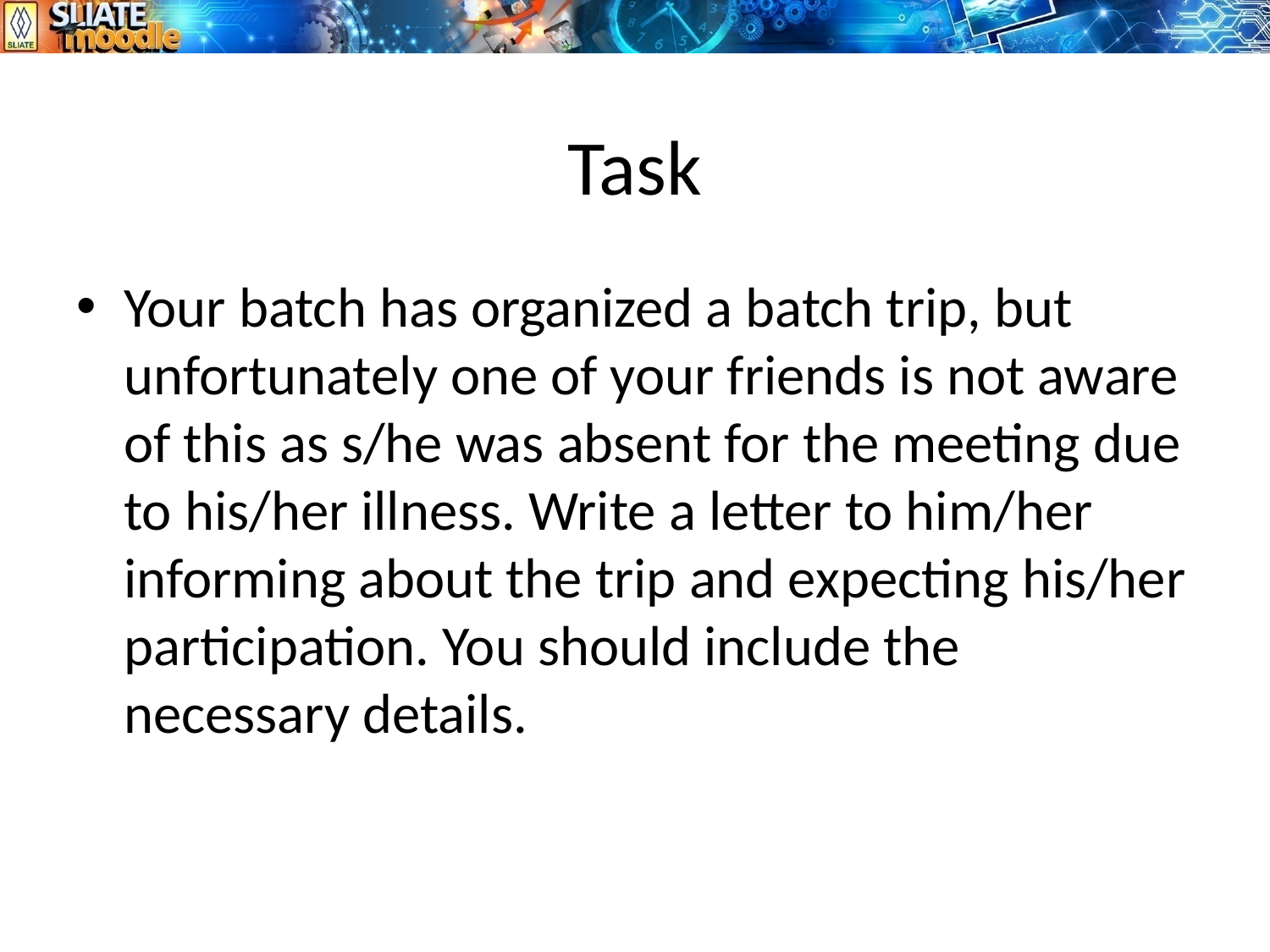

# Task
Your batch has organized a batch trip, but unfortunately one of your friends is not aware of this as s/he was absent for the meeting due to his/her illness. Write a letter to him/her informing about the trip and expecting his/her participation. You should include the necessary details.